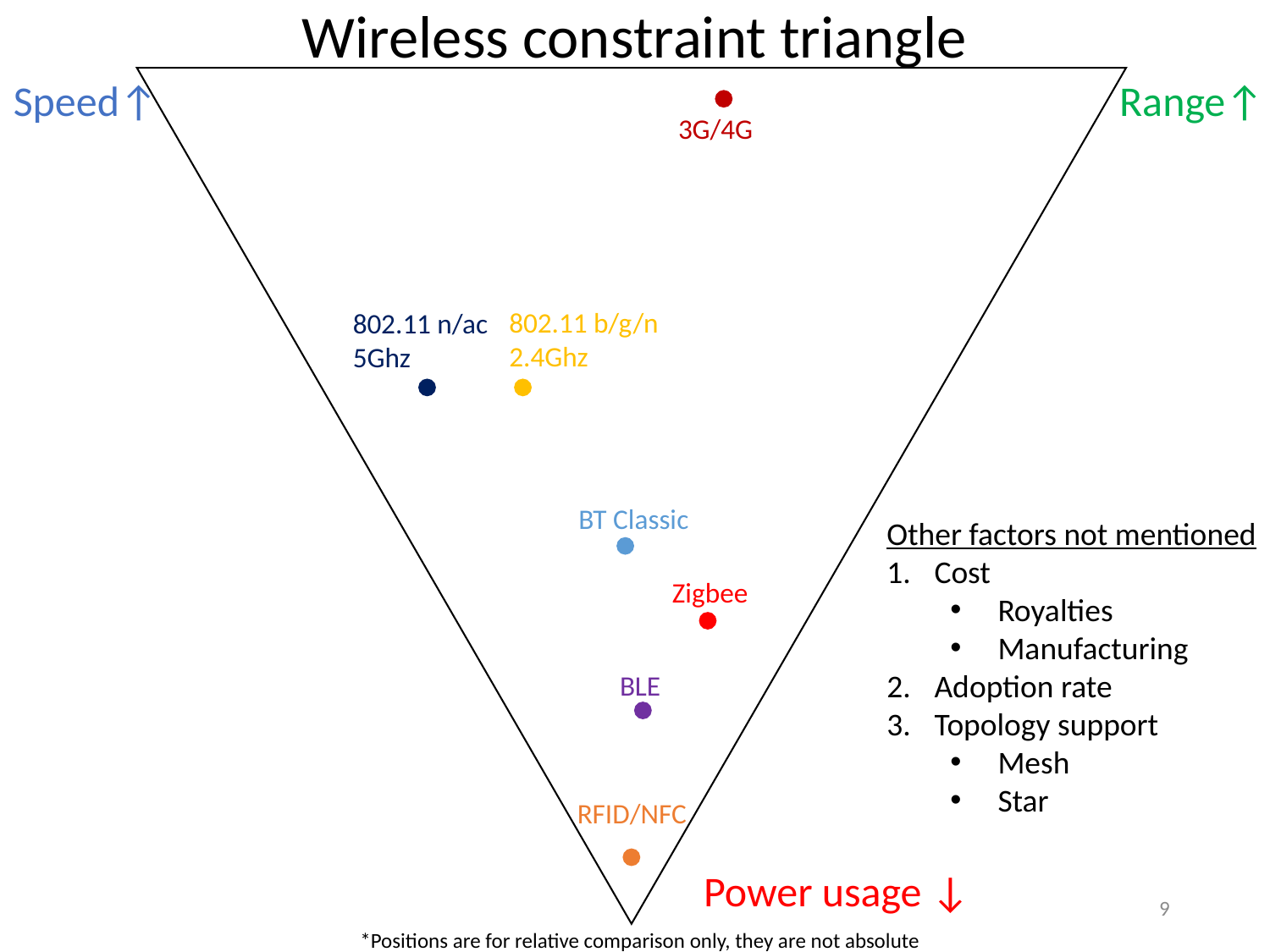

# Wireless constraint triangle
Speed↑

Range↑

3G/4G
802.11 b/g/n
2.4Ghz
802.11 n/ac
5Ghz

BT Classic
Other factors not mentioned
Cost
Royalties
Manufacturing
Adoption rate
Topology support
Mesh
Star

Zigbee

BLE

RFID/NFC

Power usage ↓
9
*Positions are for relative comparison only, they are not absolute